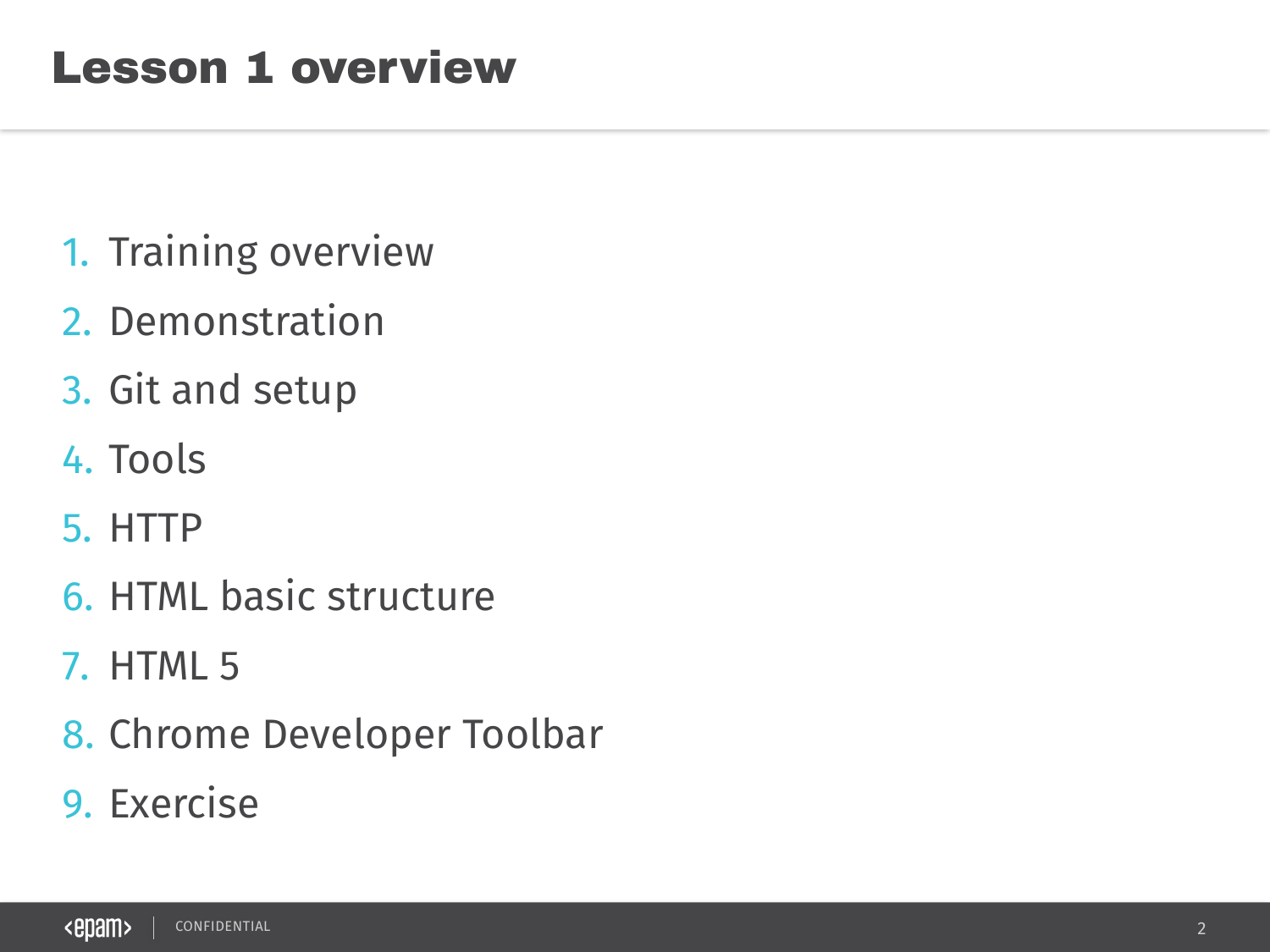

Lesson 1 overview
Training overview
Demonstration
Git and setup
Tools
HTTP
HTML basic structure
HTML 5
Chrome Developer Toolbar
Exercise